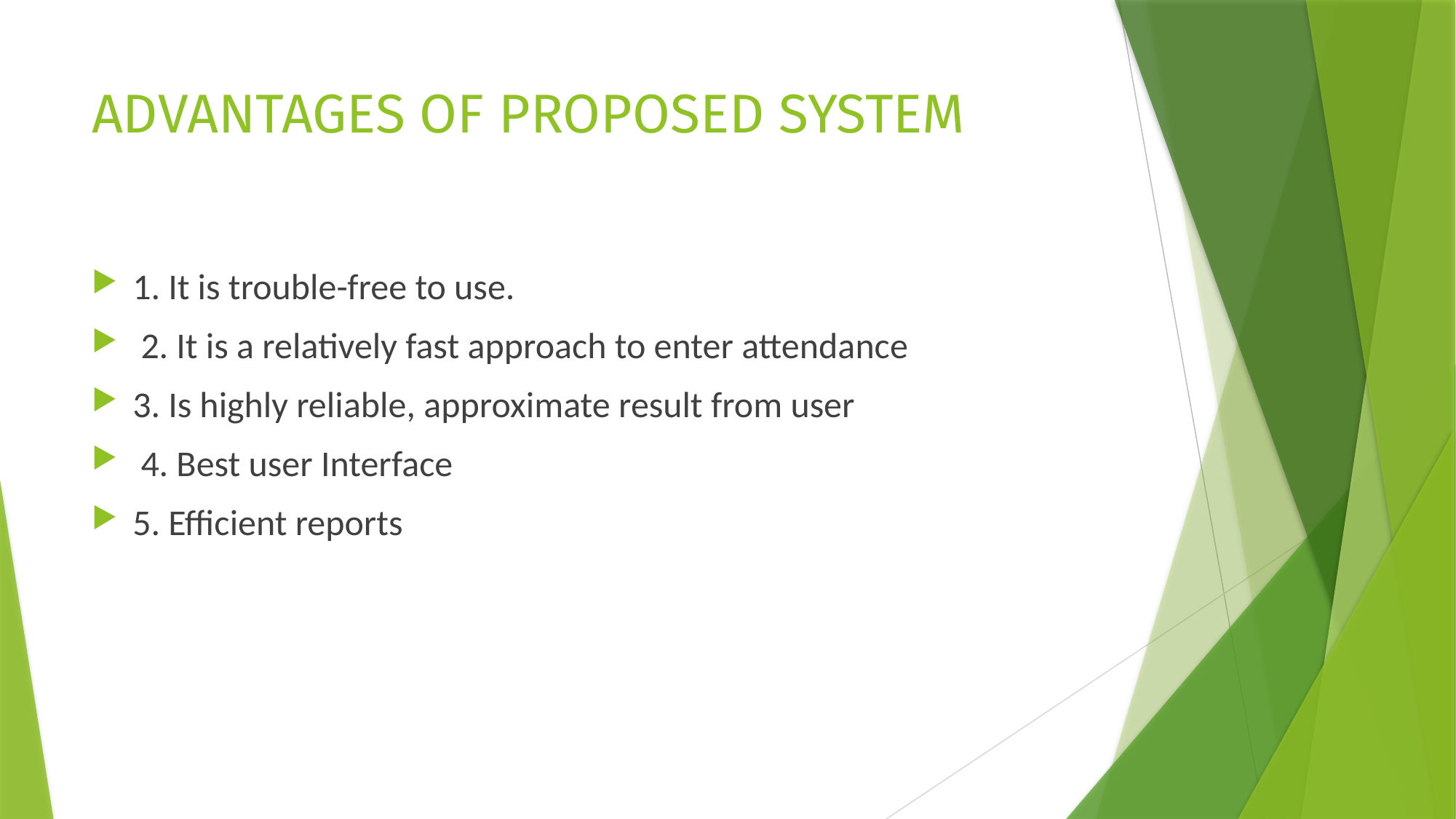

# ADVANTAGES OF PROPOSED SYSTEM
1. It is trouble-free to use.
 2. It is a relatively fast approach to enter attendance
3. Is highly reliable, approximate result from user
 4. Best user Interface
5. Efficient reports